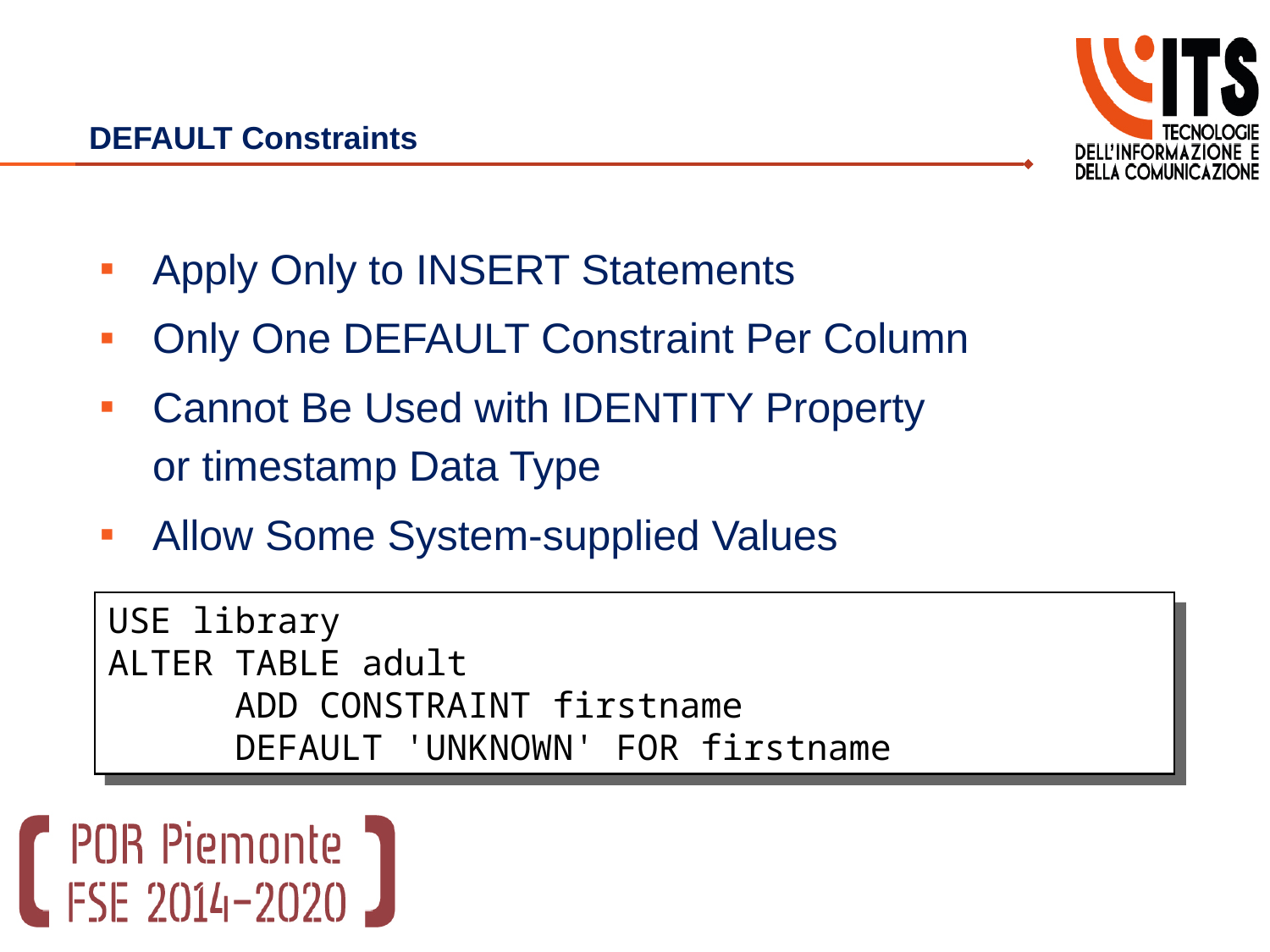

# DEFAULT Constraints
Apply Only to INSERT Statements
Only One DEFAULT Constraint Per Column
Cannot Be Used with IDENTITY Property
or timestamp Data Type
Allow Some System-supplied Values
USE library
ALTER TABLE adult
	ADD CONSTRAINT firstname
	DEFAULT 'UNKNOWN' FOR firstname